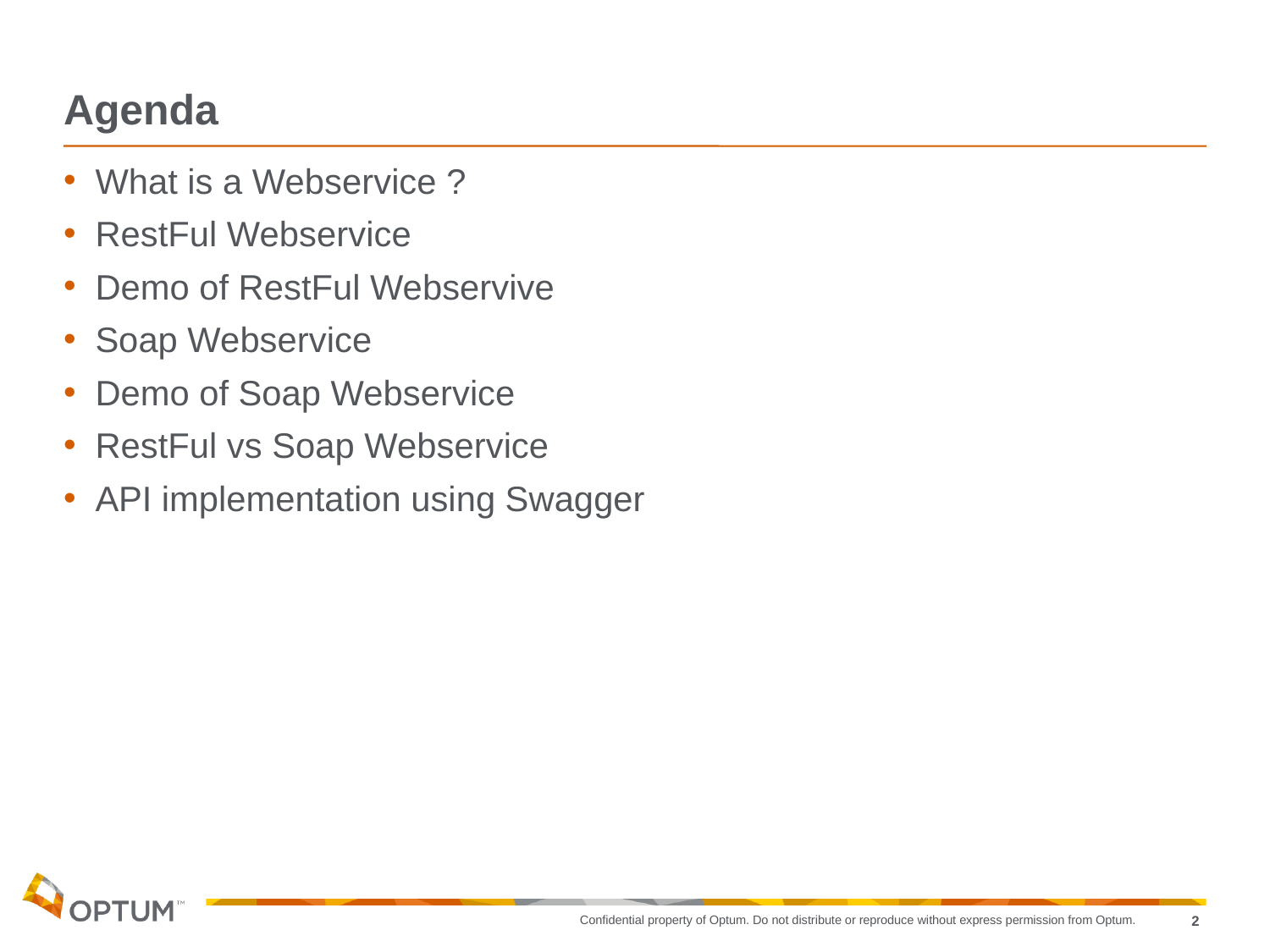

# Agenda
What is a Webservice ?
RestFul Webservice
Demo of RestFul Webservive
Soap Webservice
Demo of Soap Webservice
RestFul vs Soap Webservice
API implementation using Swagger